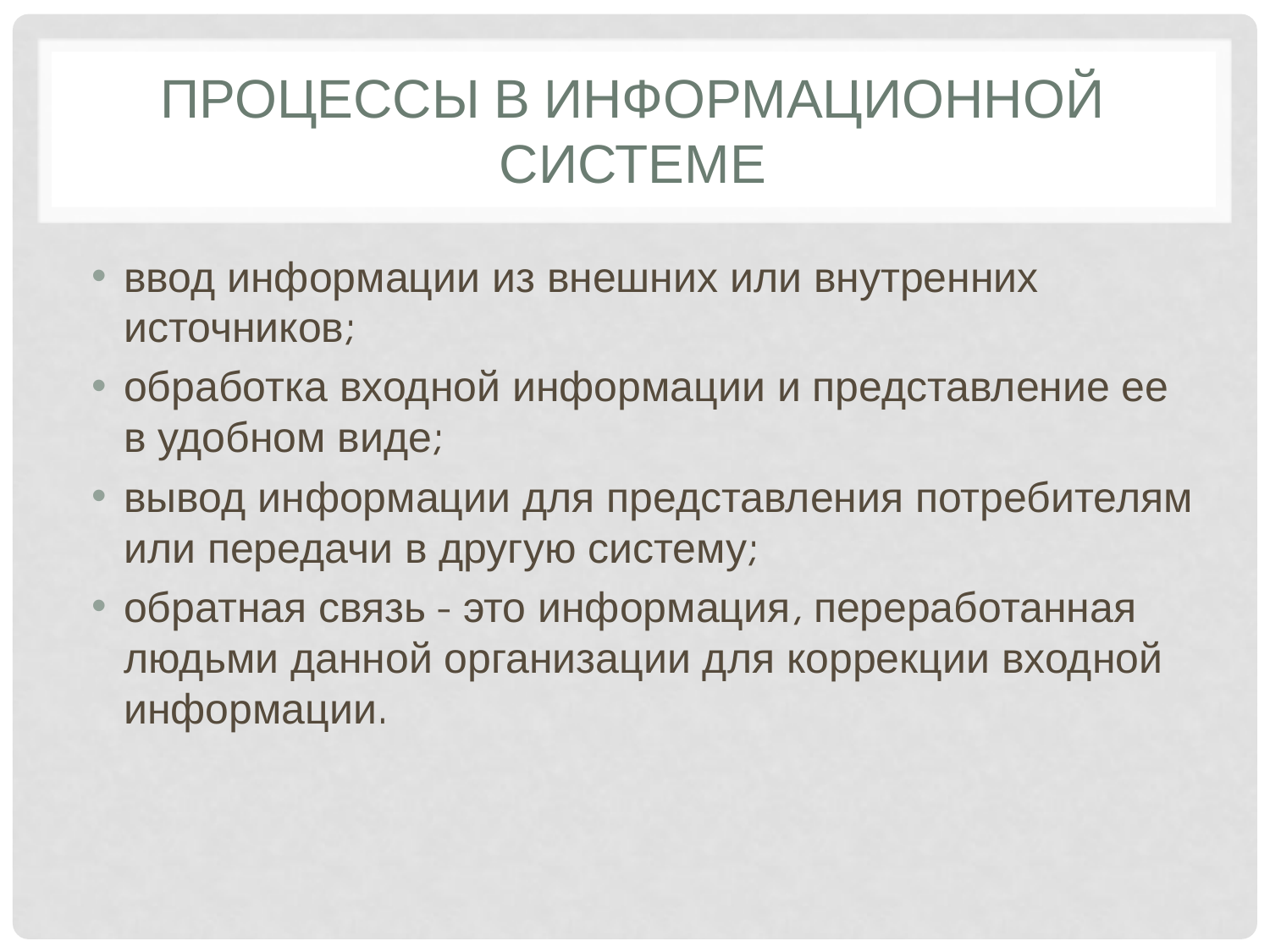

# Процессы в информационной системе
ввод информации из внешних или внутренних источников;
обработка входной информации и представление ее в удобном виде;
вывод информации для представления потребителям или передачи в другую систему;
обратная связь - это информация, переработанная людьми данной организации для коррекции входной информации.